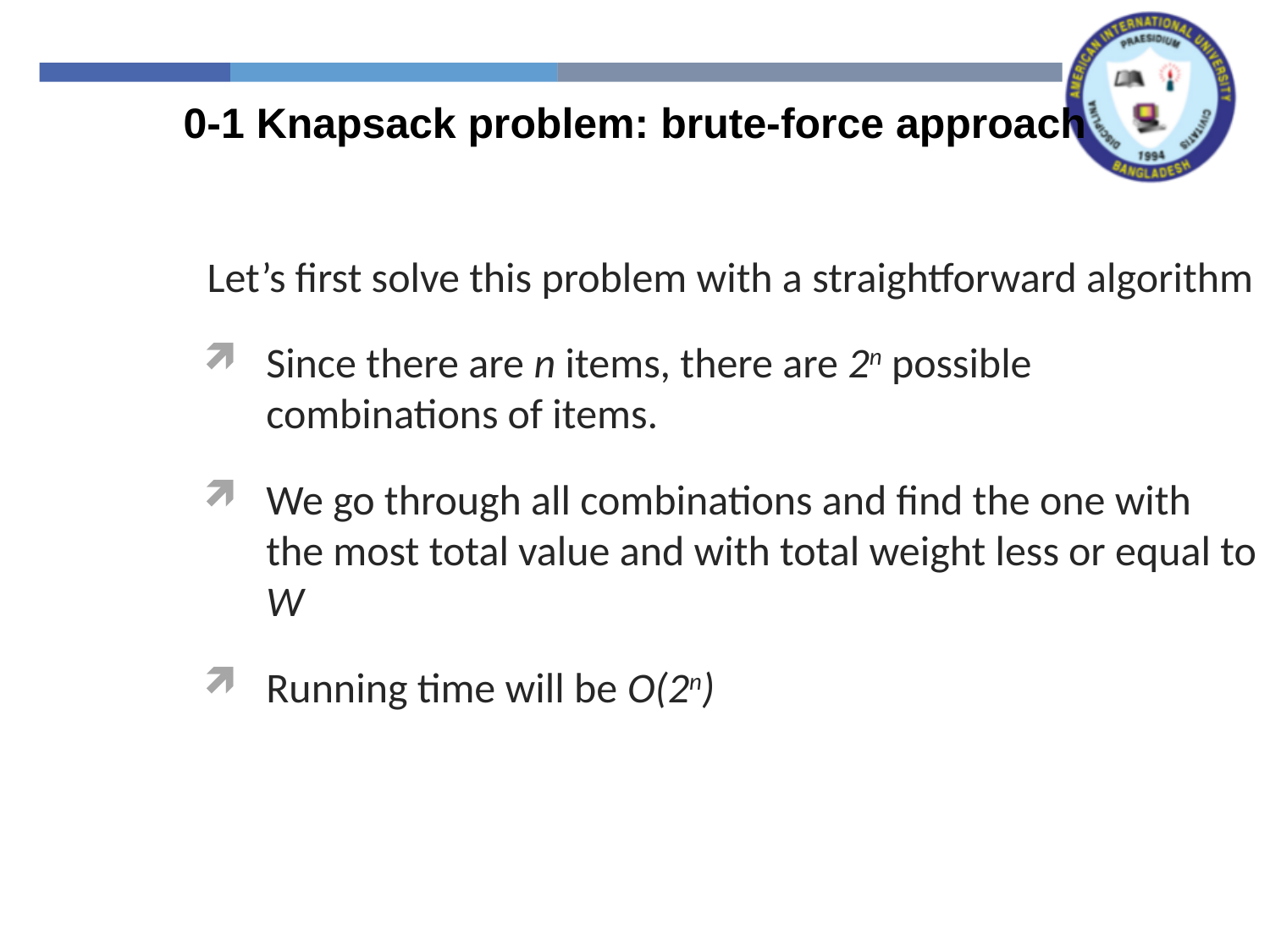

0-1 Knapsack problem: brute-force approach
Let’s first solve this problem with a straightforward algorithm
Since there are n items, there are 2n possible combinations of items.
We go through all combinations and find the one with the most total value and with total weight less or equal to W
Running time will be O(2n)